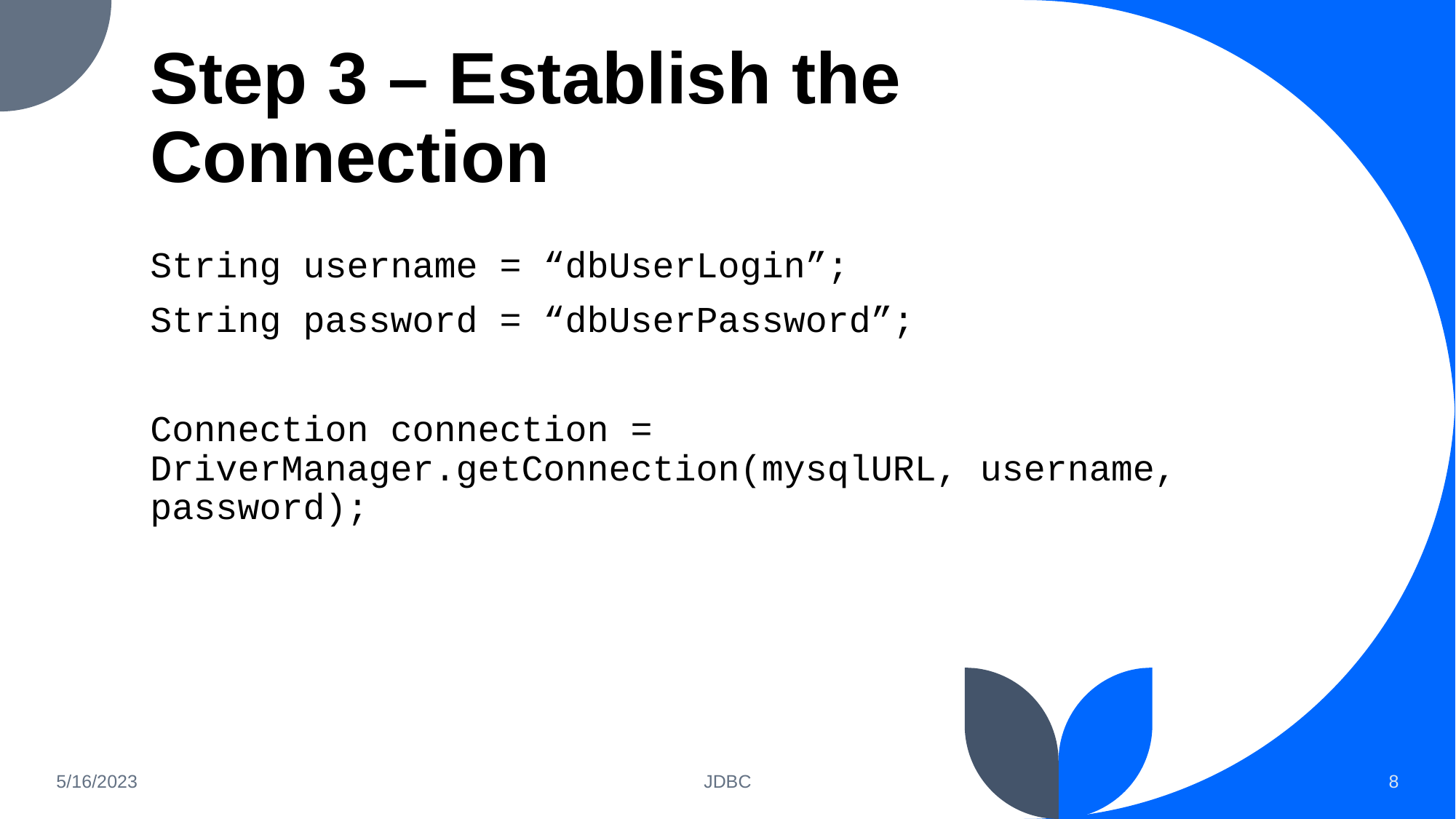

# Step 3 – Establish the Connection
String username = “dbUserLogin”;
String password = “dbUserPassword”;

Connection connection = DriverManager.getConnection(mysqlURL, username, password);
5/16/2023
JDBC
8